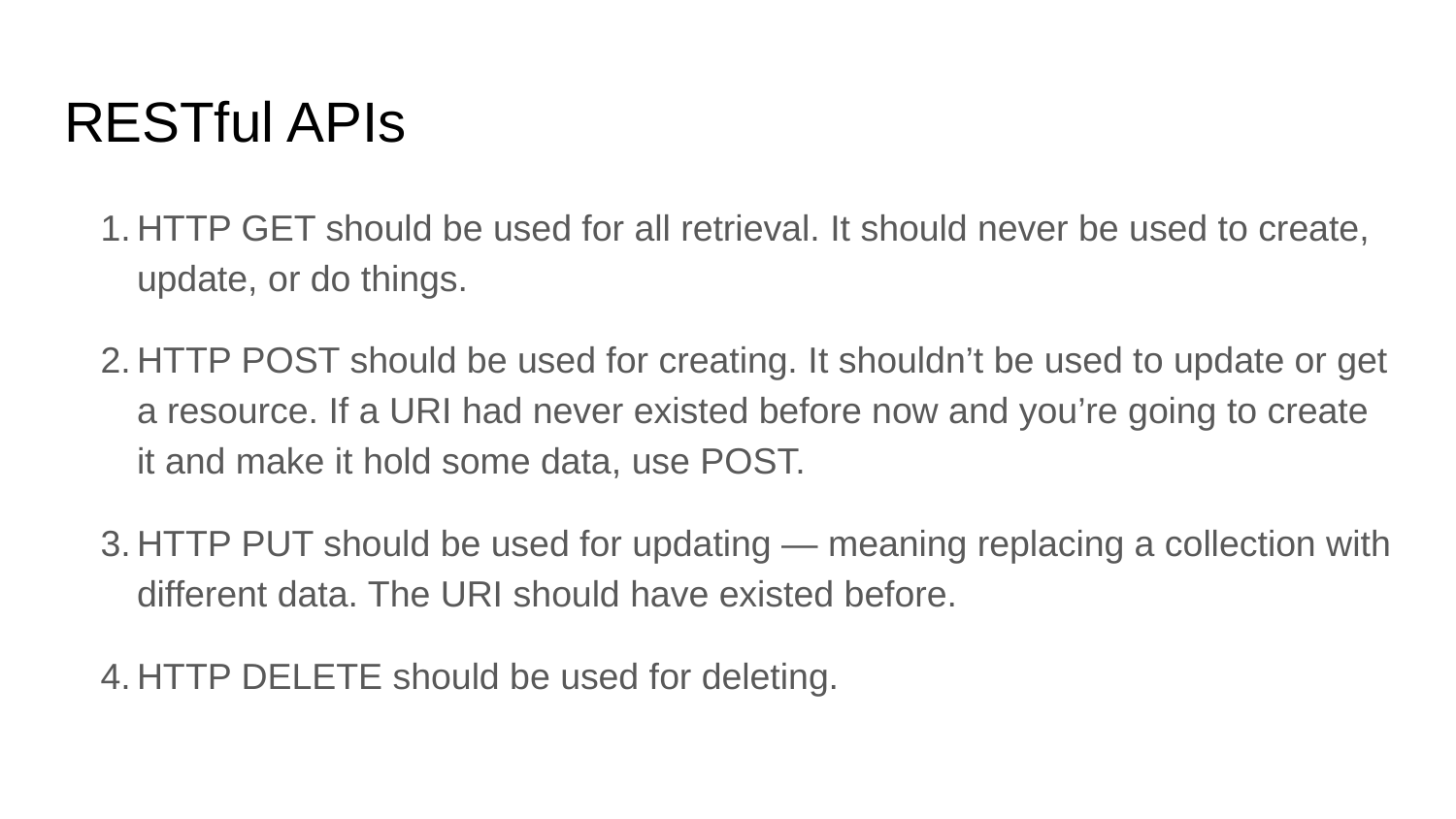

# RESTful APIs
HTTP GET should be used for all retrieval. It should never be used to create, update, or do things.
HTTP POST should be used for creating. It shouldn’t be used to update or get a resource. If a URI had never existed before now and you’re going to create it and make it hold some data, use POST.
HTTP PUT should be used for updating — meaning replacing a collection with different data. The URI should have existed before.
HTTP DELETE should be used for deleting.